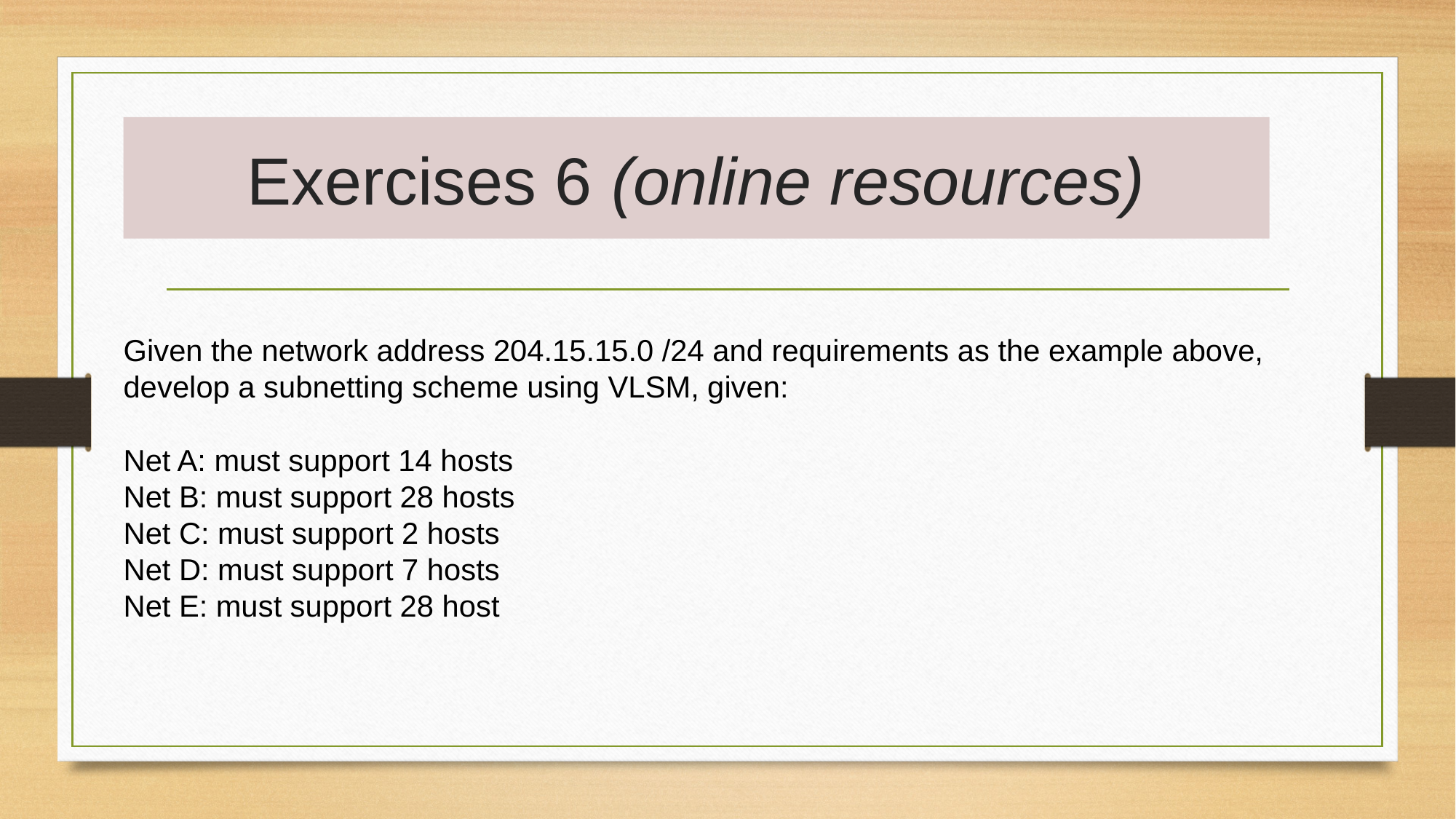

Exercises 6 (online resources)
Given the network address 204.15.15.0 /24 and requirements as the example above, develop a subnetting scheme using VLSM, given:

Net A: must support 14 hosts
Net B: must support 28 hosts
Net C: must support 2 hosts
Net D: must support 7 hosts
Net E: must support 28 host